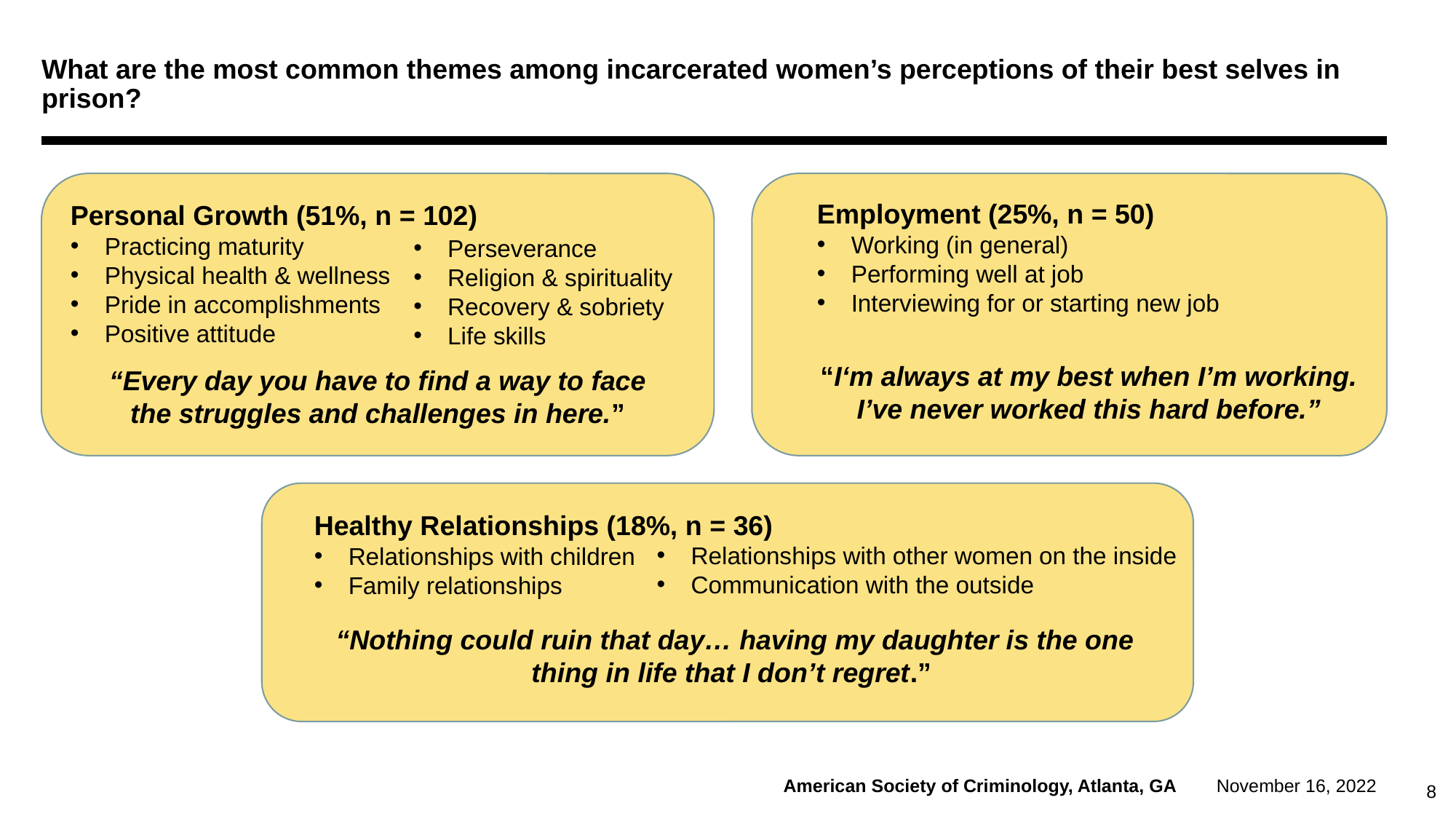

# What are the most common themes among incarcerated women’s perceptions of their best selves in prison?

Personal Growth (51%, n = 102)
Practicing maturity
Physical health & wellness
Pride in accomplishments
Positive attitude
Perseverance
Religion & spirituality
Recovery & sobriety
Life skills

“Every day you have to find a way to face the struggles and challenges in here.”

Employment (25%, n = 50)
Working (in general)
Performing well at job
Interviewing for or starting new job
“I‘m always at my best when I’m working. I’ve never worked this hard before.”

Healthy Relationships (18%, n = 36)
Relationships with children
Family relationships
Relationships with other women on the inside
Communication with the outside

“Nothing could ruin that day… having my daughter is the one thing in life that I don’t regret.”
November 16, 2022
American Society of Criminology, Atlanta, GA
8